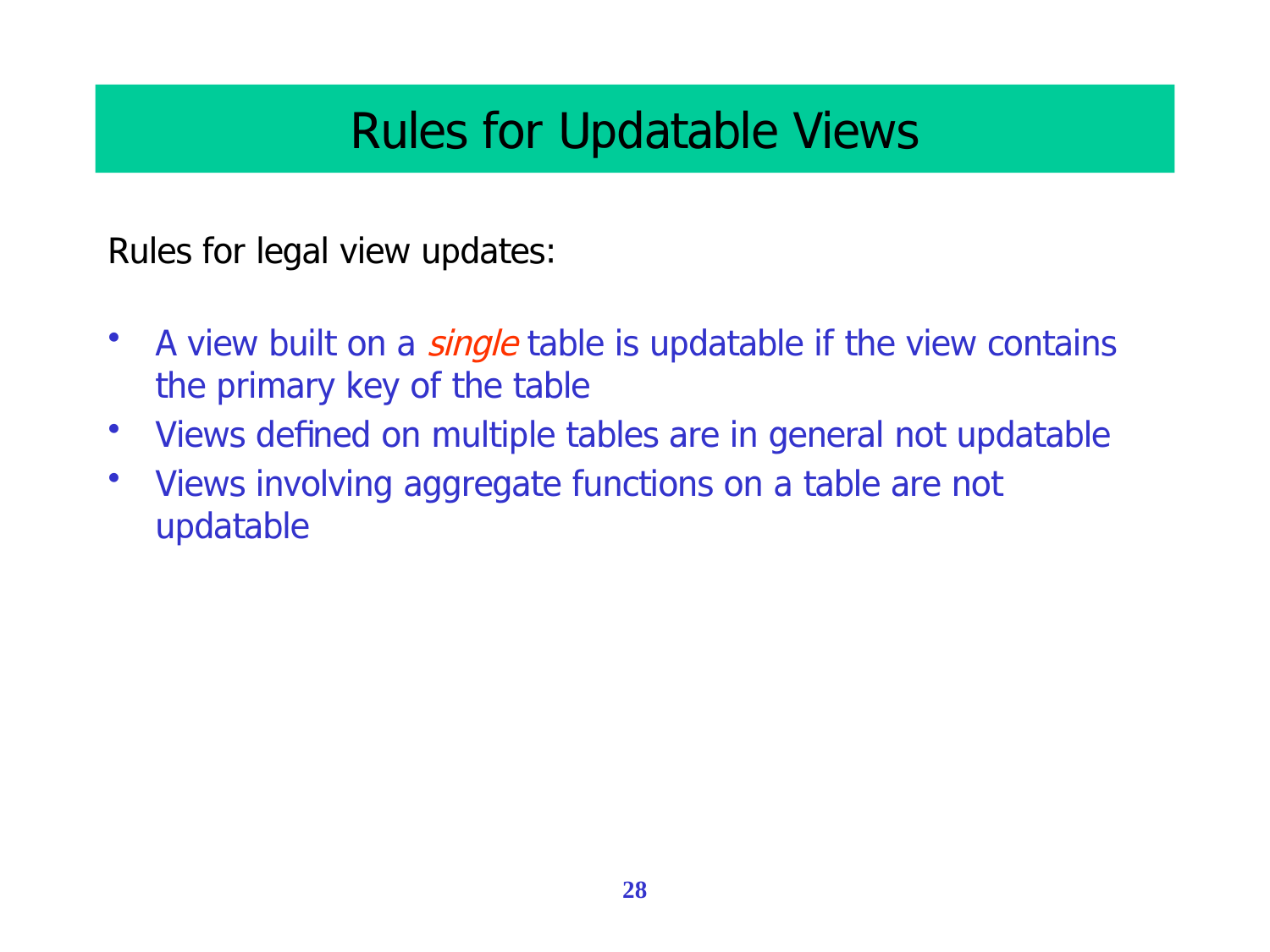

# Rules for Updatable Views
Rules for legal view updates:
A view built on a single table is updatable if the view contains the primary key of the table
Views defined on multiple tables are in general not updatable
Views involving aggregate functions on a table are not updatable
28